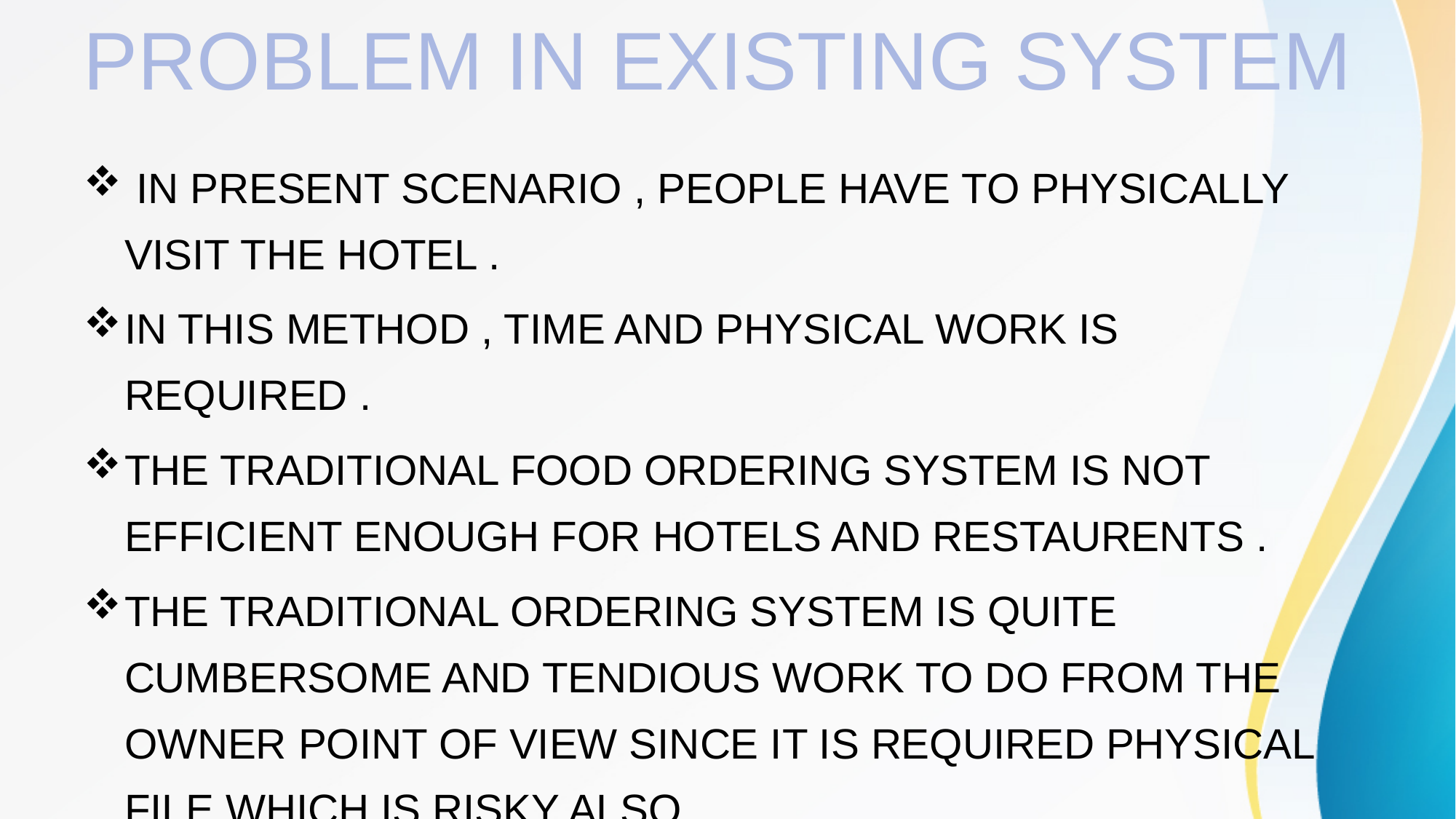

# PROBLEM IN EXISTING SYSTEM
 IN PRESENT SCENARIO , PEOPLE HAVE TO PHYSICALLY VISIT THE HOTEL .
IN THIS METHOD , TIME AND PHYSICAL WORK IS REQUIRED .
THE TRADITIONAL FOOD ORDERING SYSTEM IS NOT EFFICIENT ENOUGH FOR HOTELS AND RESTAURENTS .
THE TRADITIONAL ORDERING SYSTEM IS QUITE CUMBERSOME AND TENDIOUS WORK TO DO FROM THE OWNER POINT OF VIEW SINCE IT IS REQUIRED PHYSICAL FILE WHICH IS RISKY ALSO.